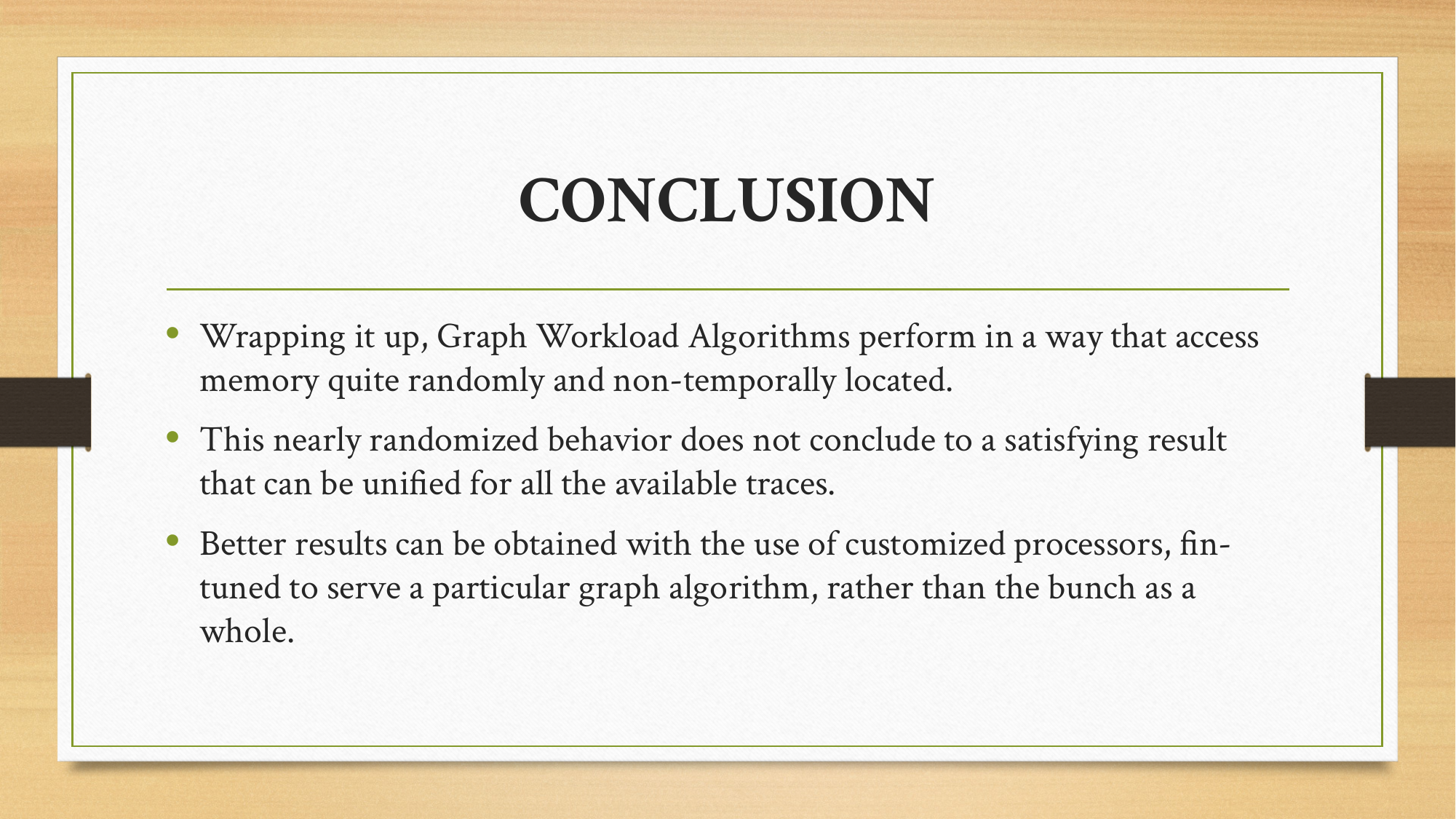

# CONCLUSION
Wrapping it up, Graph Workload Algorithms perform in a way that access memory quite randomly and non-temporally located.
This nearly randomized behavior does not conclude to a satisfying result that can be unified for all the available traces.
Better results can be obtained with the use of customized processors, fin-tuned to serve a particular graph algorithm, rather than the bunch as a whole.